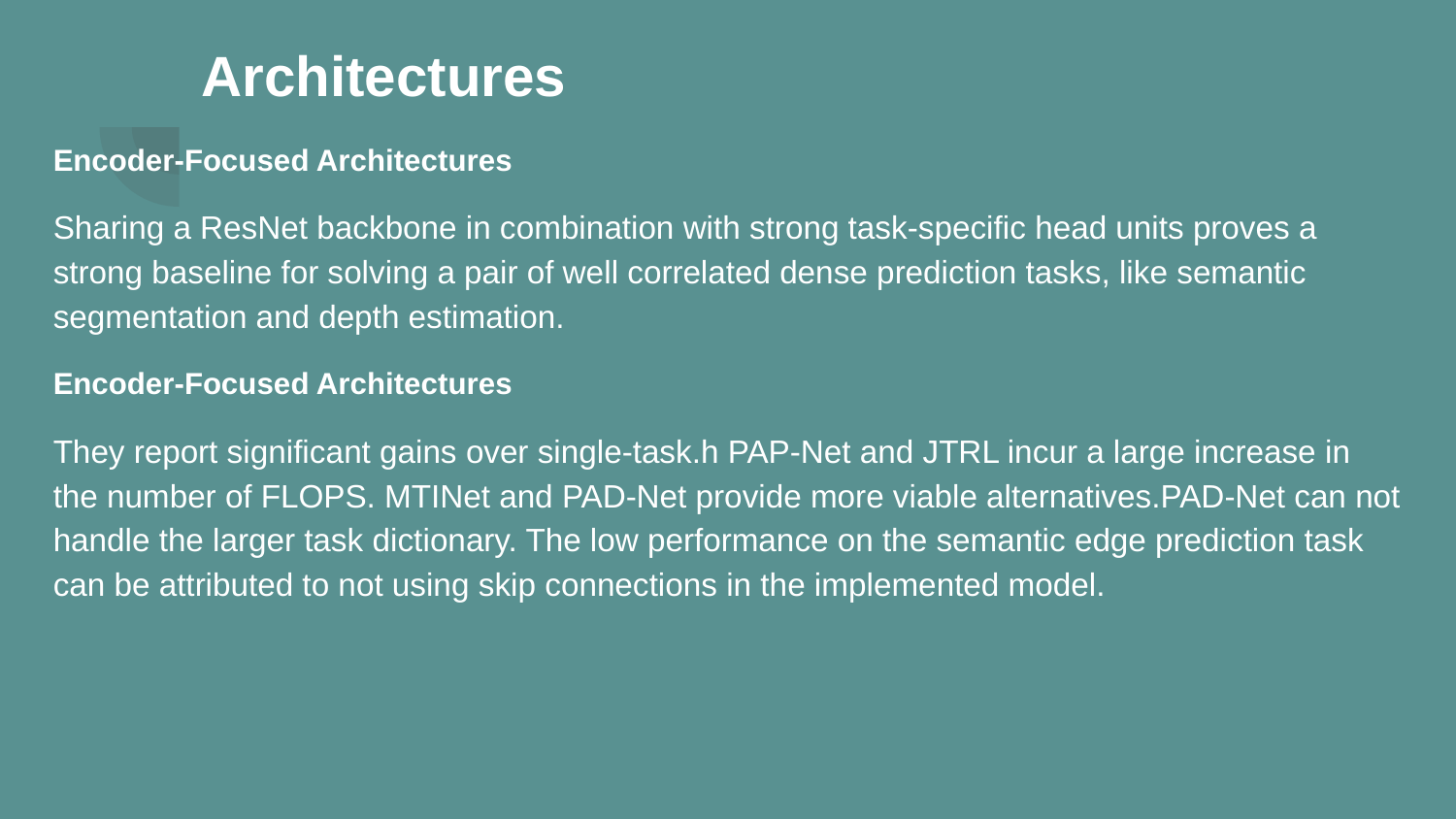

# Architectures
Encoder-Focused Architectures
Sharing a ResNet backbone in combination with strong task-specific head units proves a strong baseline for solving a pair of well correlated dense prediction tasks, like semantic segmentation and depth estimation.
Encoder-Focused Architectures
They report significant gains over single-task.h PAP-Net and JTRL incur a large increase in the number of FLOPS. MTINet and PAD-Net provide more viable alternatives.PAD-Net can not handle the larger task dictionary. The low performance on the semantic edge prediction task can be attributed to not using skip connections in the implemented model.